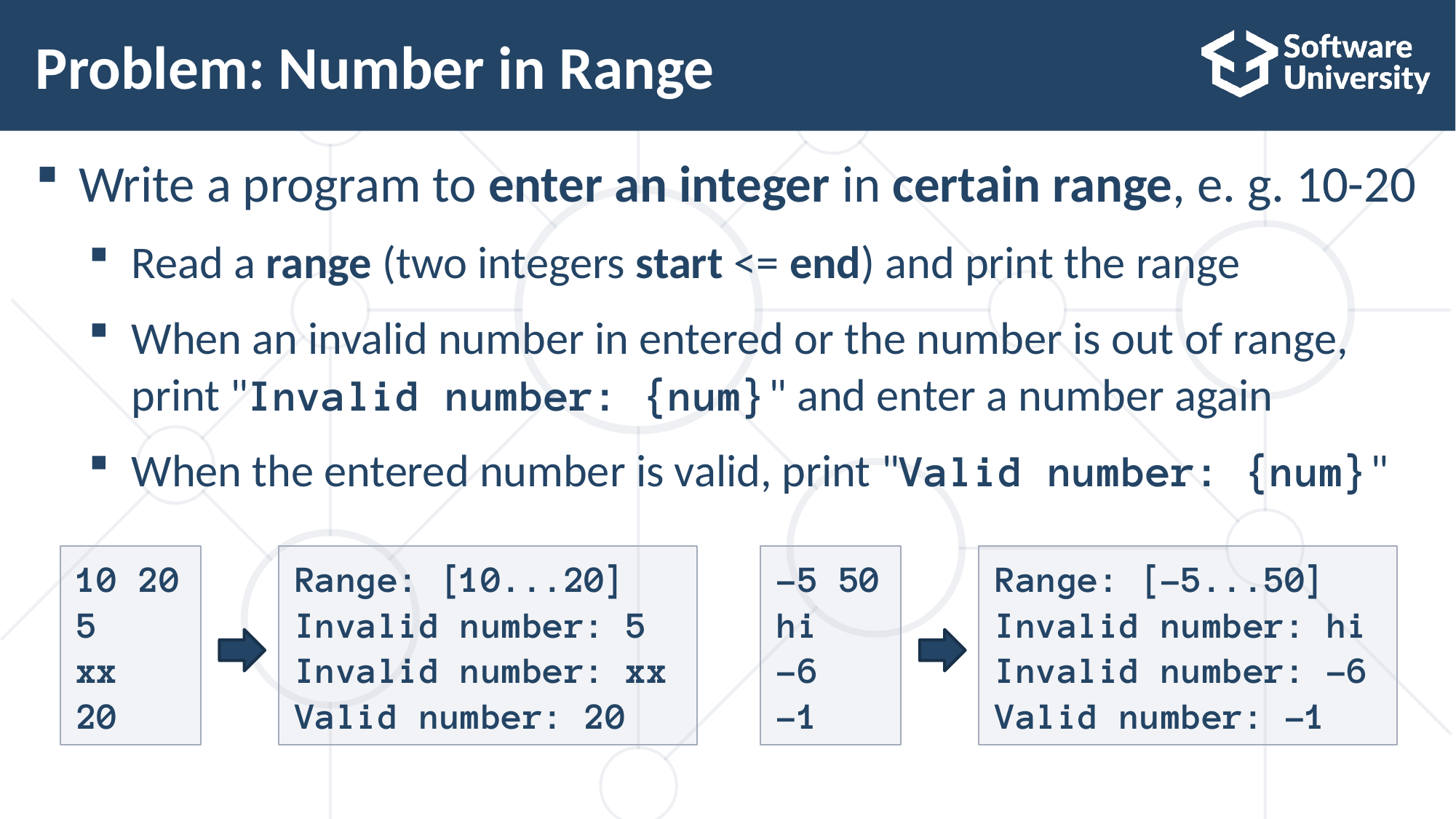

# Problem: Number in Range
Write a program to enter an integer in certain range, e. g. 10-20
Read a range (two integers start <= end) and print the range
When an invalid number in entered or the number is out of range, print "Invalid number: {num}" and enter a number again
When the entered number is valid, print "Valid number: {num}"
10 20
5
xx
20
Range: [10...20]
Invalid number: 5
Invalid number: xx
Valid number: 20

-5 50
hi
-6
-1
Range: [-5...50]
Invalid number: hi
Invalid number: -6
Valid number: -1